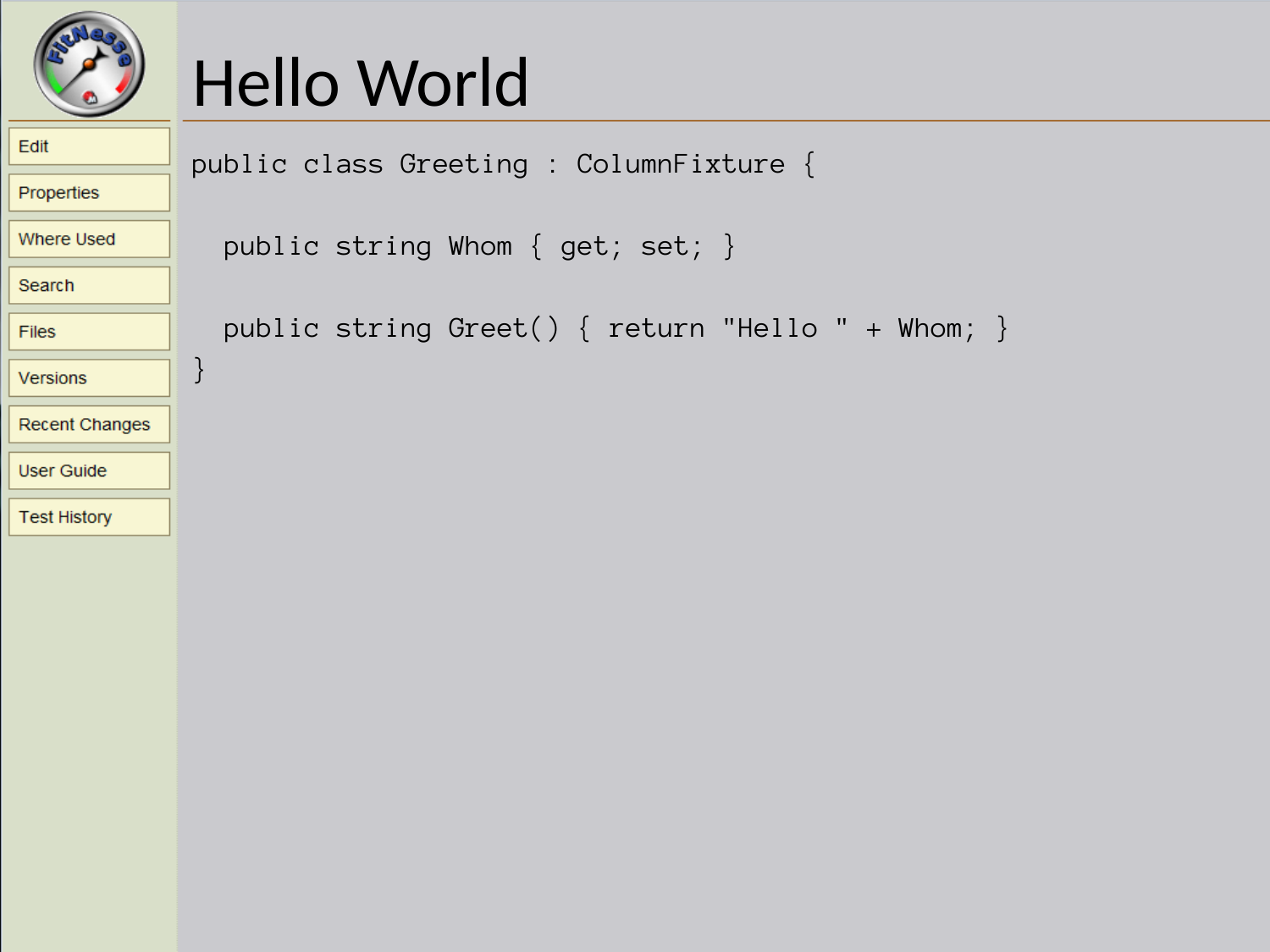

# Hello World
public class Greeting : ColumnFixture {

  public string Whom { get; set; }

  public string Greet() { return "Hello " + Whom; }
}